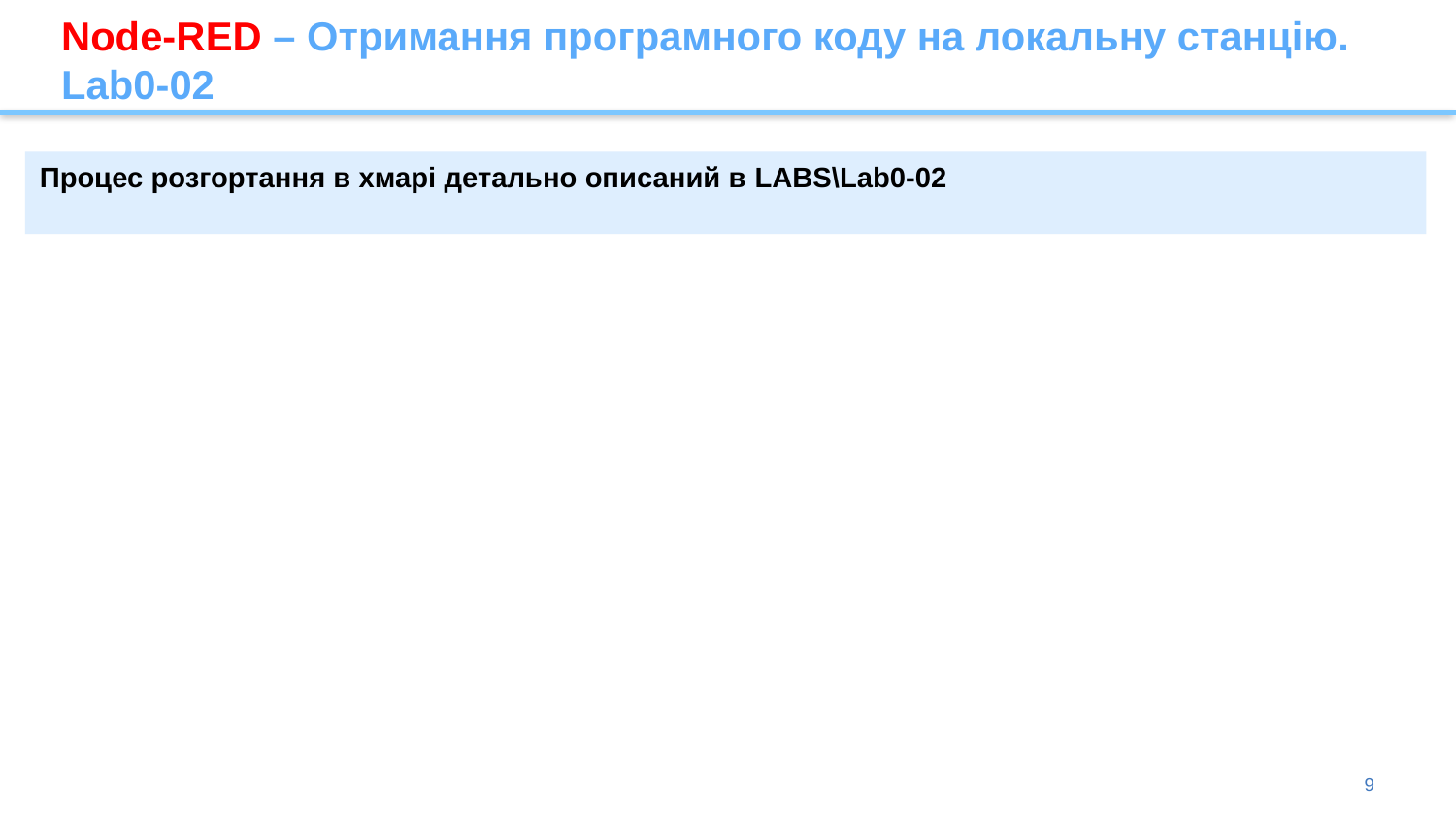

# Node-RED – Отримання програмного коду на локальну станцію. Lab0-02
Процес розгортання в хмарі детально описаний в LABS\Lab0-02